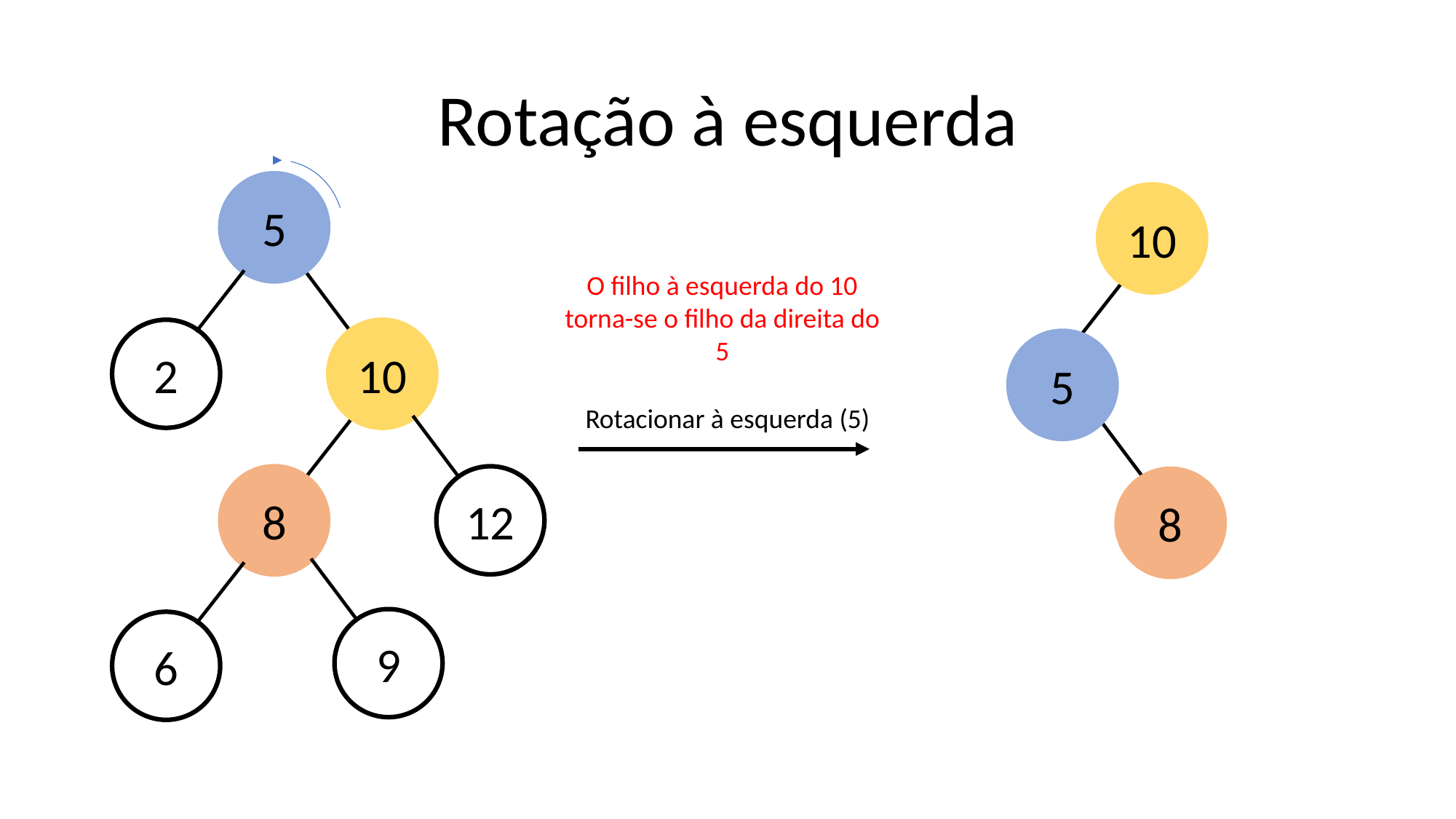

# Rotação à esquerda

5
10
O filho à esquerda do 10 torna-se o filho da direita do 5
2
10
5
Rotacionar à esquerda (5)
8
12
8
9
6